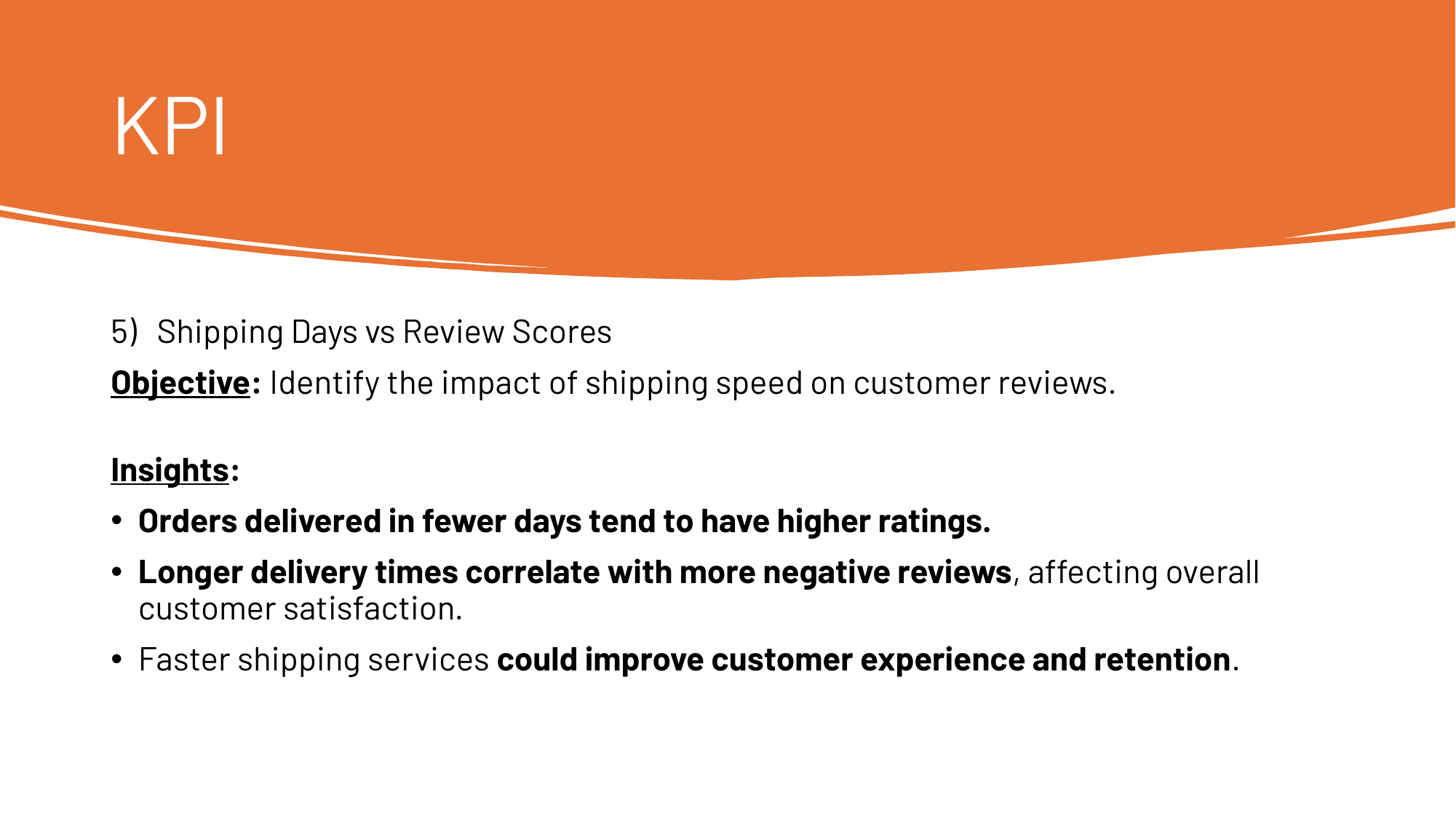

# KPI
5)   Shipping Days vs Review Scores
Objective: Identify the impact of shipping speed on customer reviews.
Insights:
Orders delivered in fewer days tend to have higher ratings.
Longer delivery times correlate with more negative reviews, affecting overall customer satisfaction.
Faster shipping services could improve customer experience and retention.